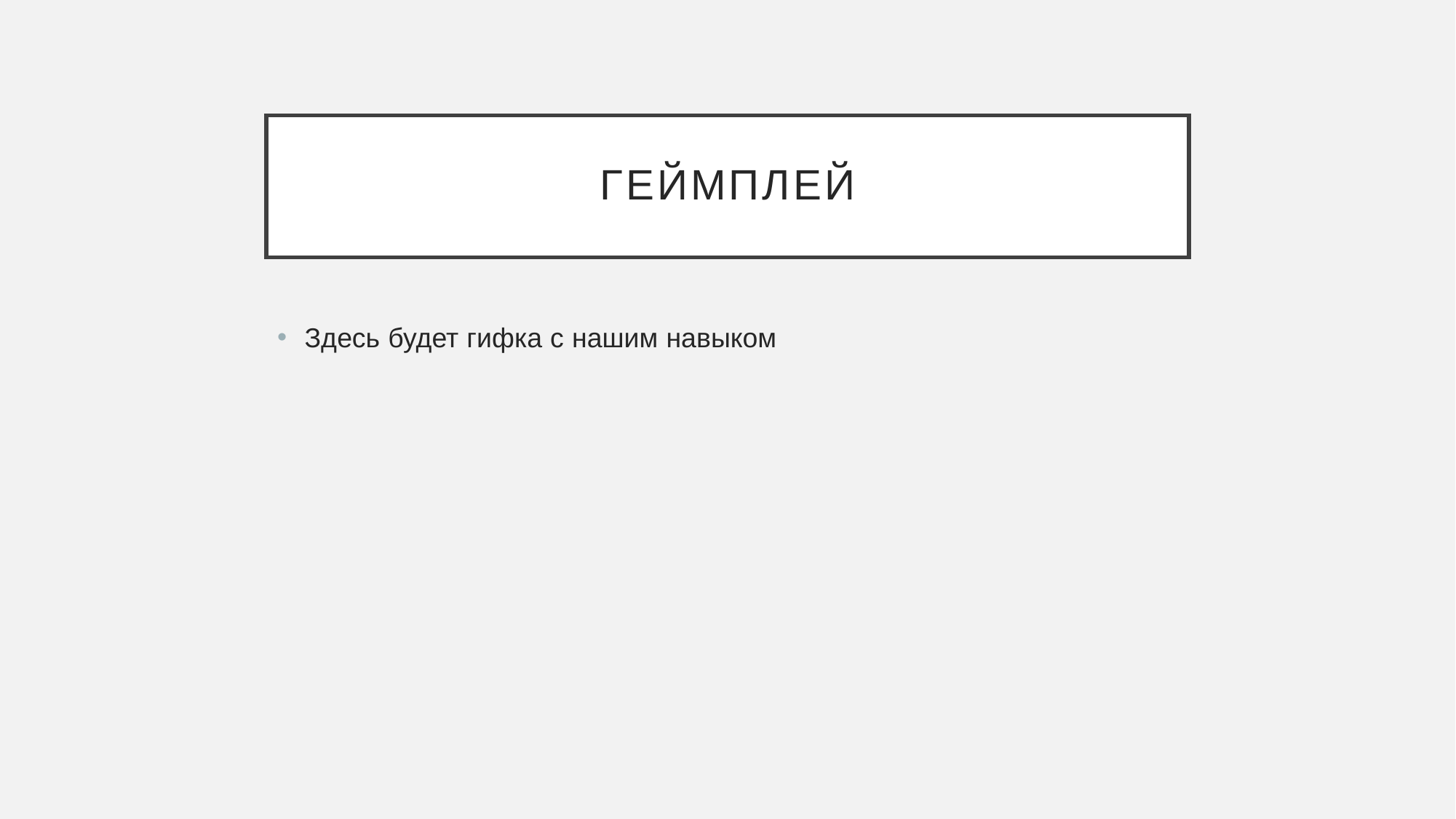

# ГЕймплей
Здесь будет гифка с нашим навыком